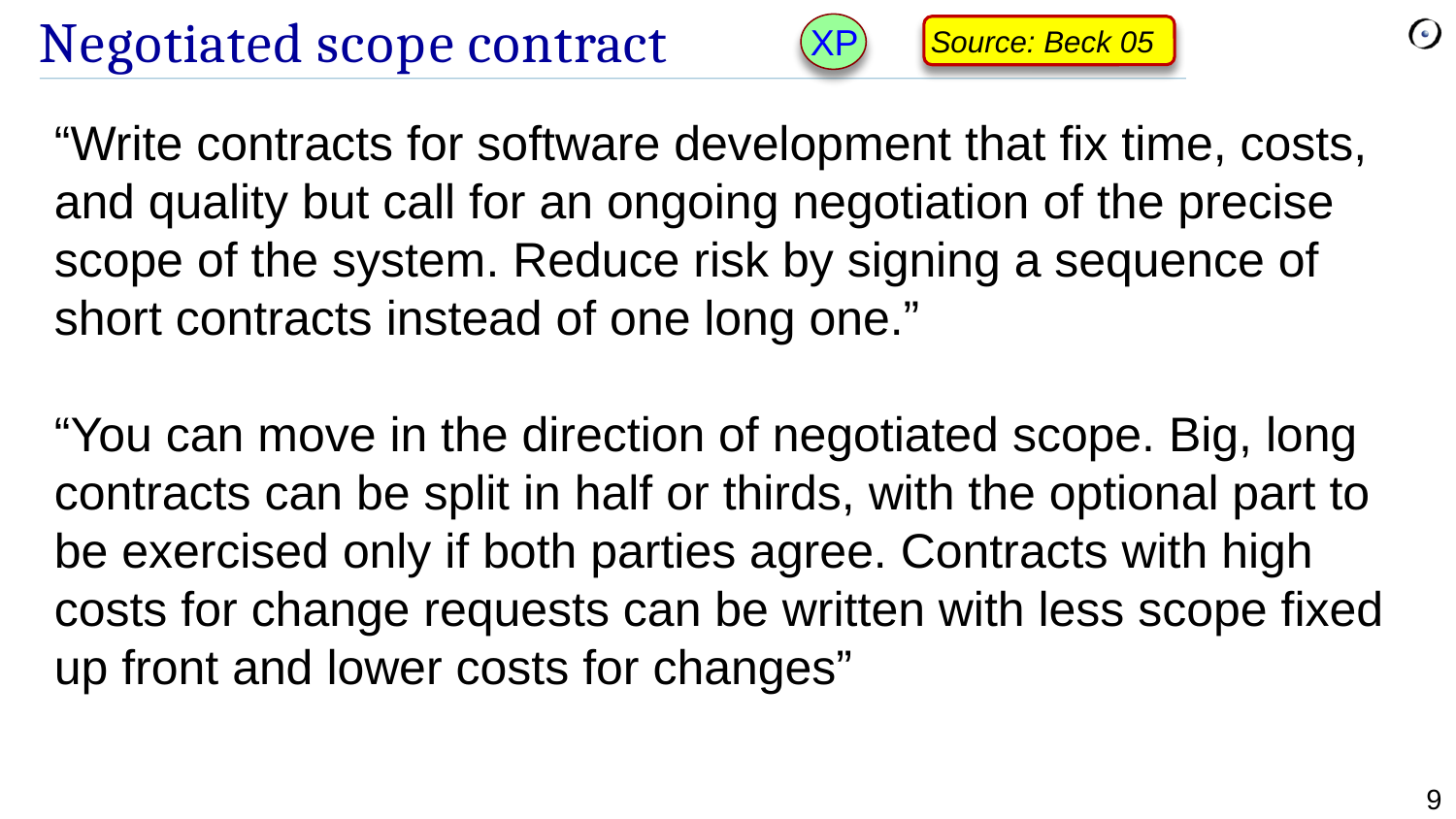

# Negotiated scope contract
XP
Source: Beck 05
“Write contracts for software development that fix time, costs, and quality but call for an ongoing negotiation of the precise scope of the system. Reduce risk by signing a sequence of short contracts instead of one long one.”

“You can move in the direction of negotiated scope. Big, long contracts can be split in half or thirds, with the optional part to be exercised only if both parties agree. Contracts with high costs for change requests can be written with less scope fixed up front and lower costs for changes”